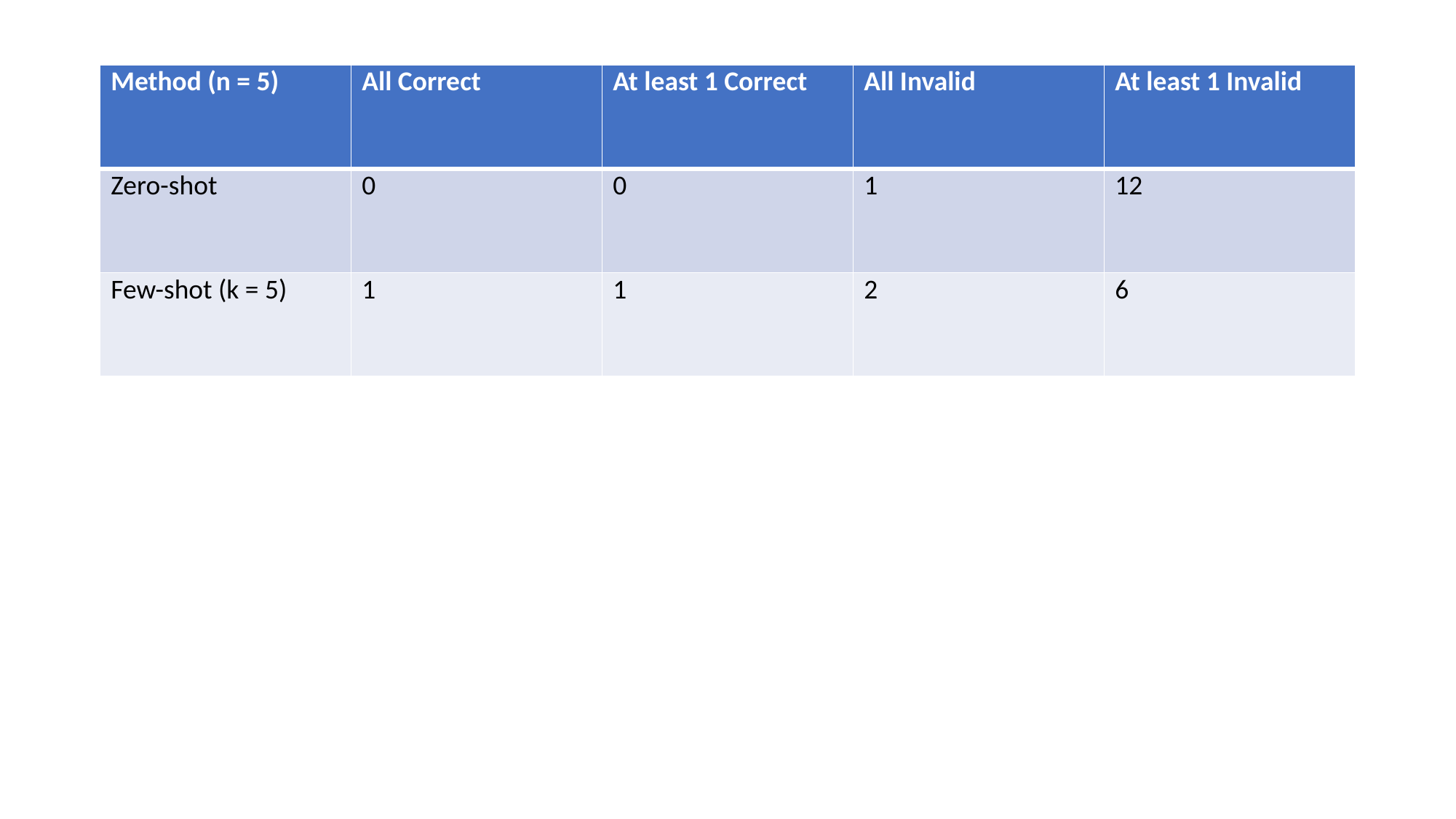

| Method (n = 5) | All Correct | At least 1 Correct | All Invalid | At least 1 Invalid |
| --- | --- | --- | --- | --- |
| Zero-shot | 0 | 0 | 1 | 12 |
| Few-shot (k = 5) | 1 | 1 | 2 | 6 |